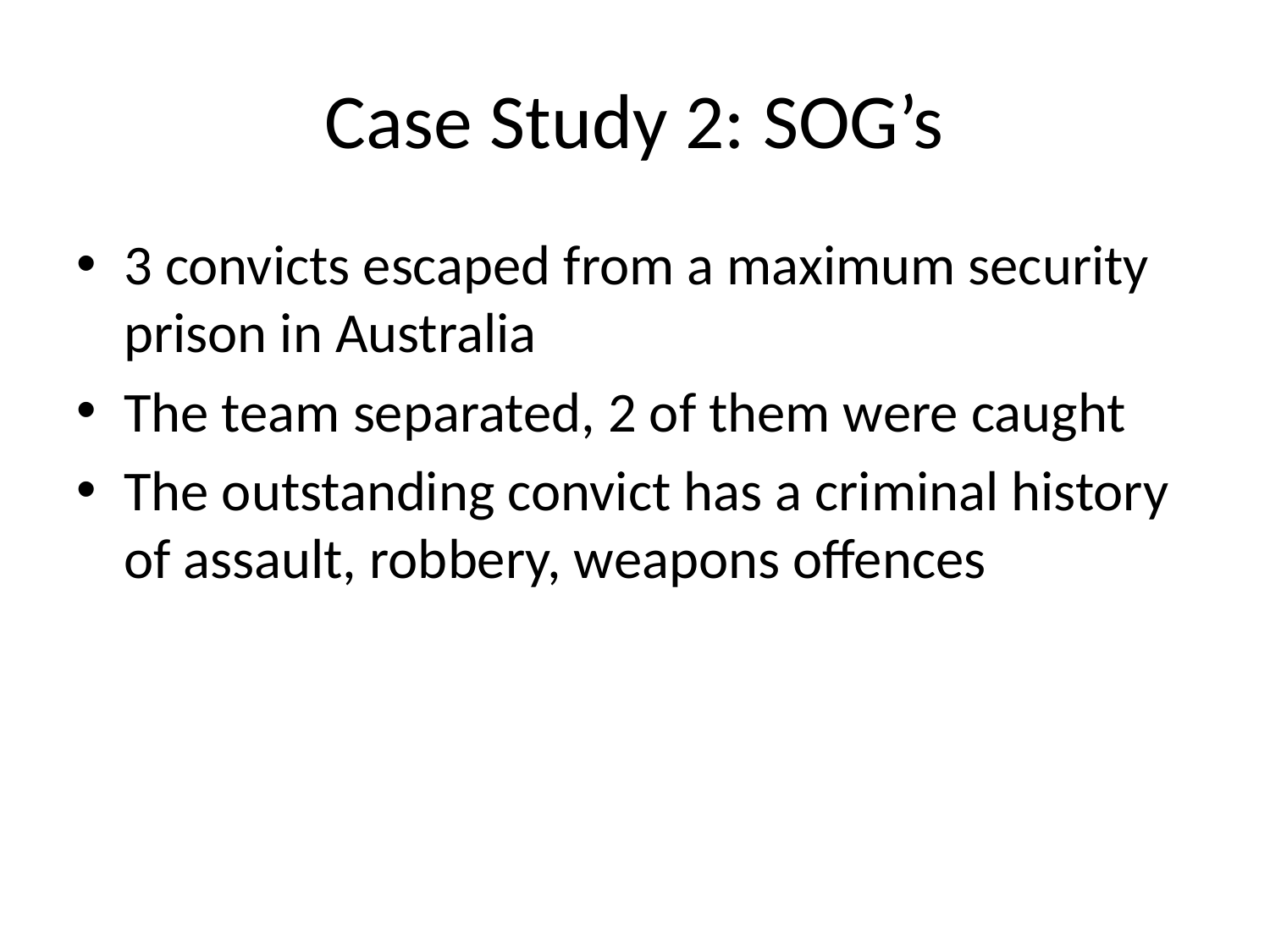

# Case Study 2: SOG’s
3 convicts escaped from a maximum security prison in Australia
The team separated, 2 of them were caught
The outstanding convict has a criminal history of assault, robbery, weapons offences